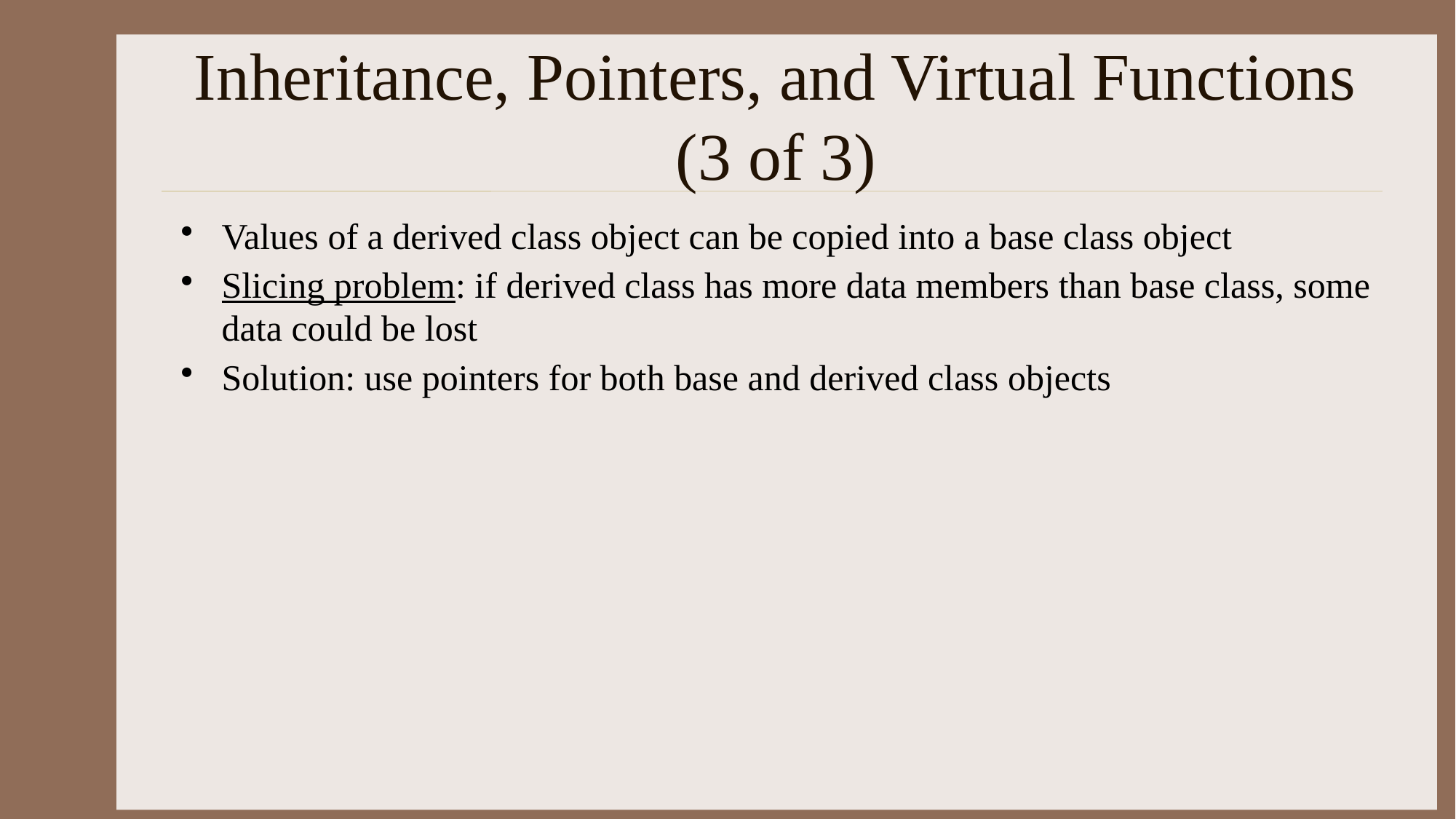

# Inheritance, Pointers, and Virtual Functions (3 of 3)
Values of a derived class object can be copied into a base class object
Slicing problem: if derived class has more data members than base class, some data could be lost
Solution: use pointers for both base and derived class objects